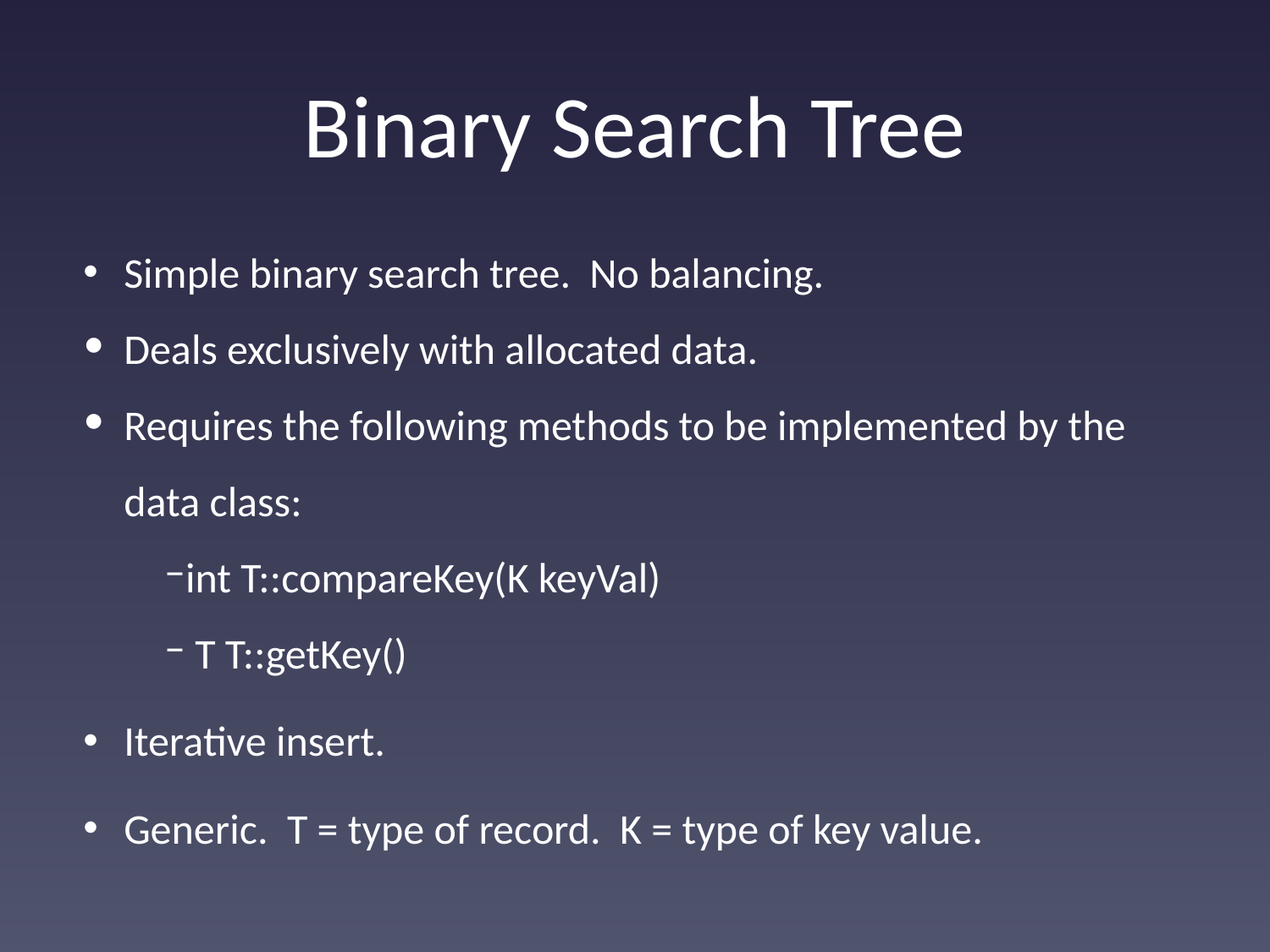

# Binary Search Tree
Simple binary search tree.  No balancing.
Deals exclusively with allocated data.
Requires the following methods to be implemented by the data class:
int T::compareKey(K keyVal)
 T T::getKey()
Iterative insert.
Generic.  T = type of record.  K = type of key value.